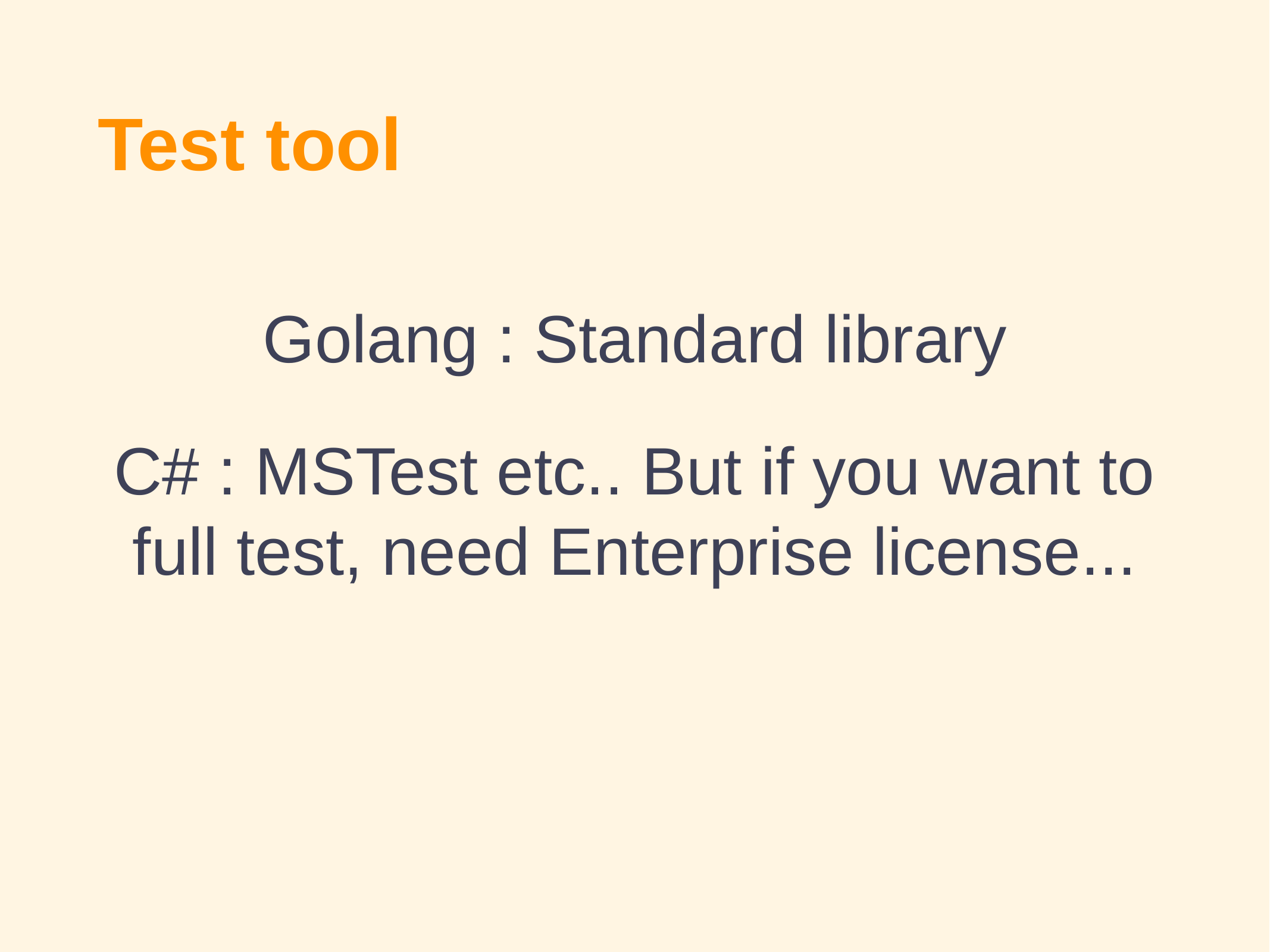

# Test tool
Golang : Standard library
C# : MSTest etc.. But if you want to full test, need Enterprise license...